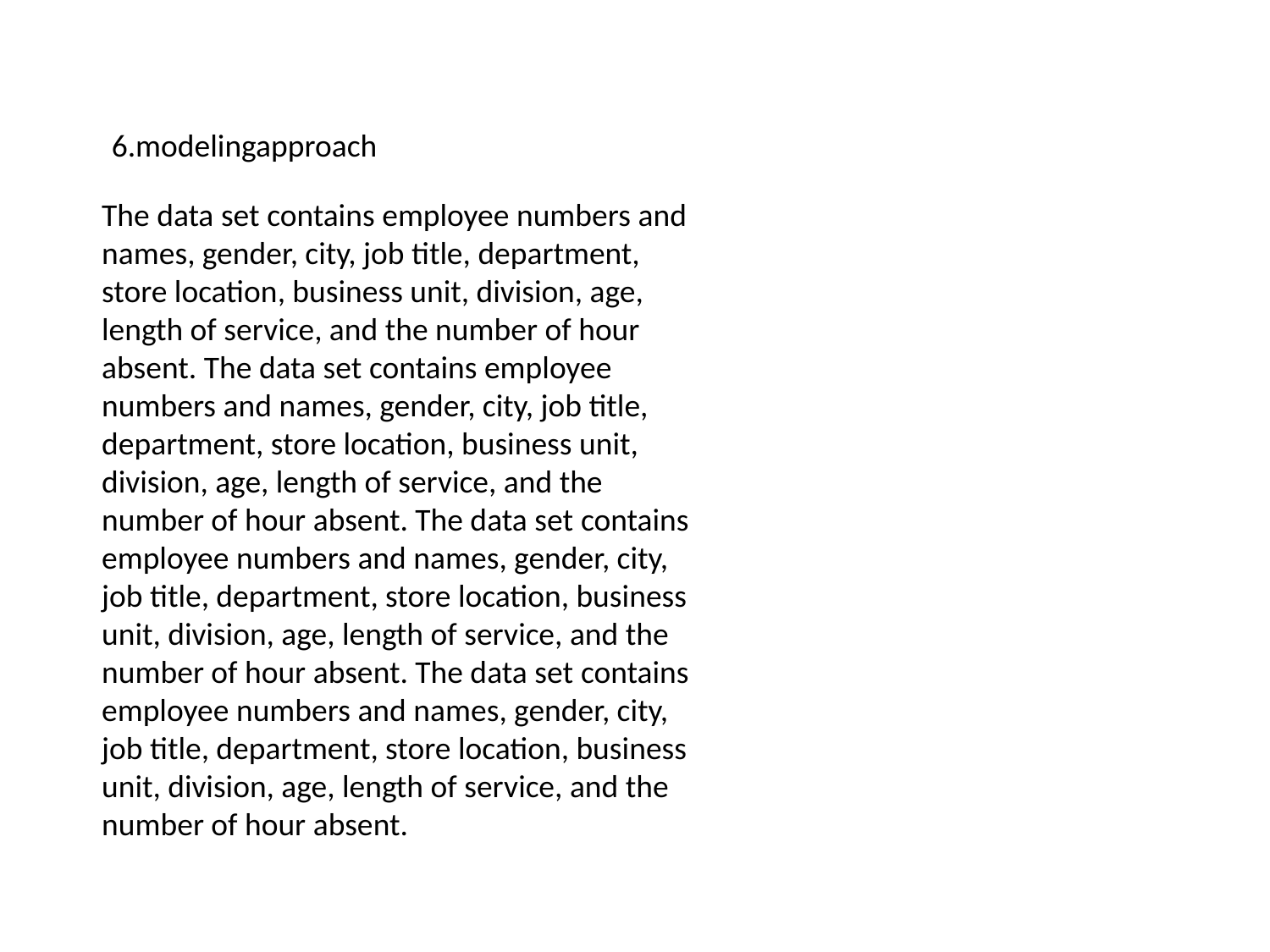

6.modelingapproach
The data set contains employee numbers and names, gender, city, job title, department, store location, business unit, division, age, length of service, and the number of hour absent. The data set contains employee numbers and names, gender, city, job title, department, store location, business unit, division, age, length of service, and the number of hour absent. The data set contains employee numbers and names, gender, city, job title, department, store location, business unit, division, age, length of service, and the number of hour absent. The data set contains employee numbers and names, gender, city, job title, department, store location, business unit, division, age, length of service, and the number of hour absent.